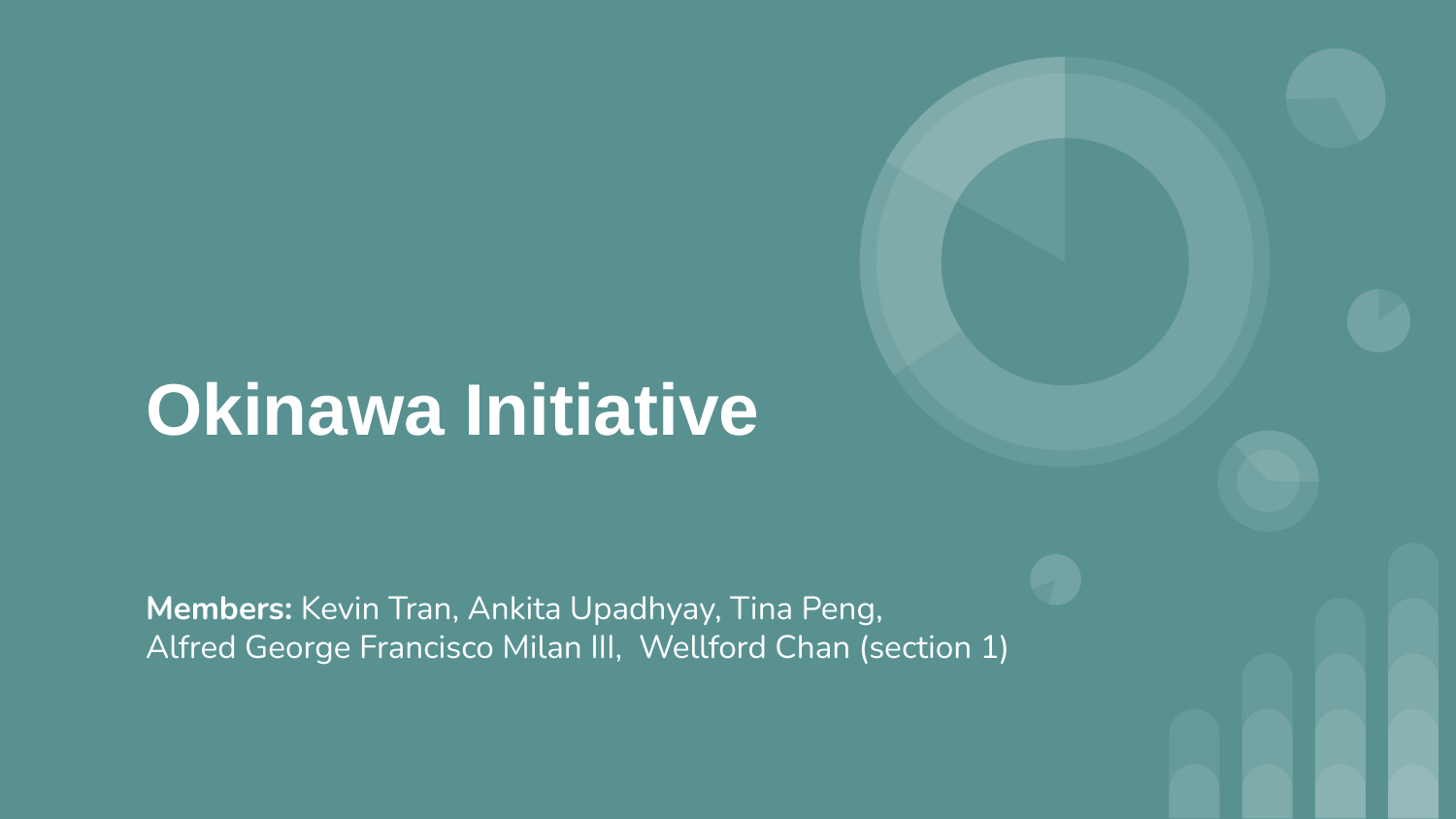

# Okinawa Initiative
Members: Kevin Tran, Ankita Upadhyay, Tina Peng,           Alfred George Francisco Milan III,  Wellford Chan (section 1)